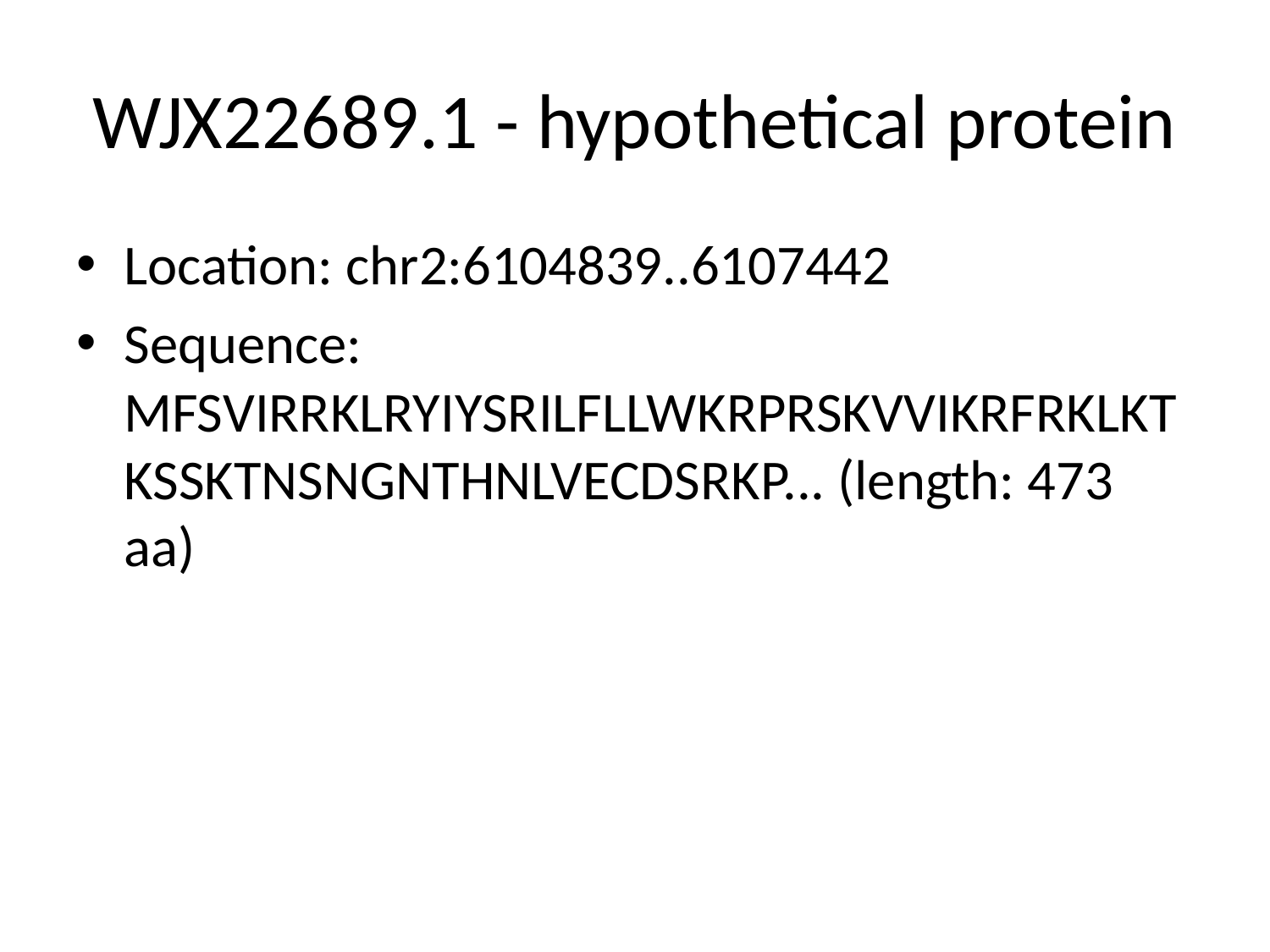

# WJX22689.1 - hypothetical protein
Location: chr2:6104839..6107442
Sequence: MFSVIRRKLRYIYSRILFLLWKRPRSKVVIKRFRKLKTKSSKTNSNGNTHNLVECDSRKP... (length: 473 aa)